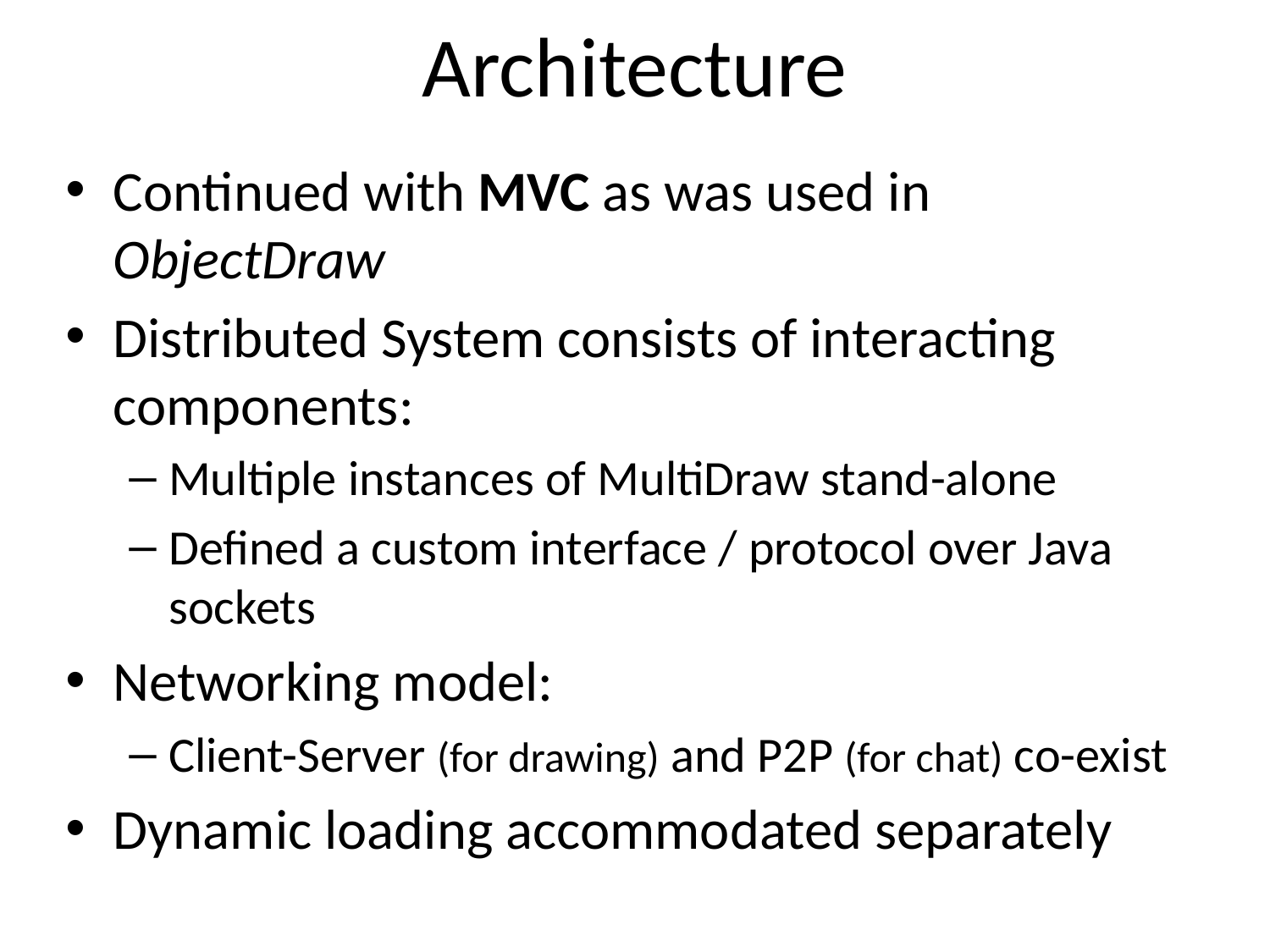

# Architecture
Continued with MVC as was used in ObjectDraw
Distributed System consists of interacting components:
Multiple instances of MultiDraw stand-alone
Defined a custom interface / protocol over Java sockets
Networking model:
Client-Server (for drawing) and P2P (for chat) co-exist
Dynamic loading accommodated separately